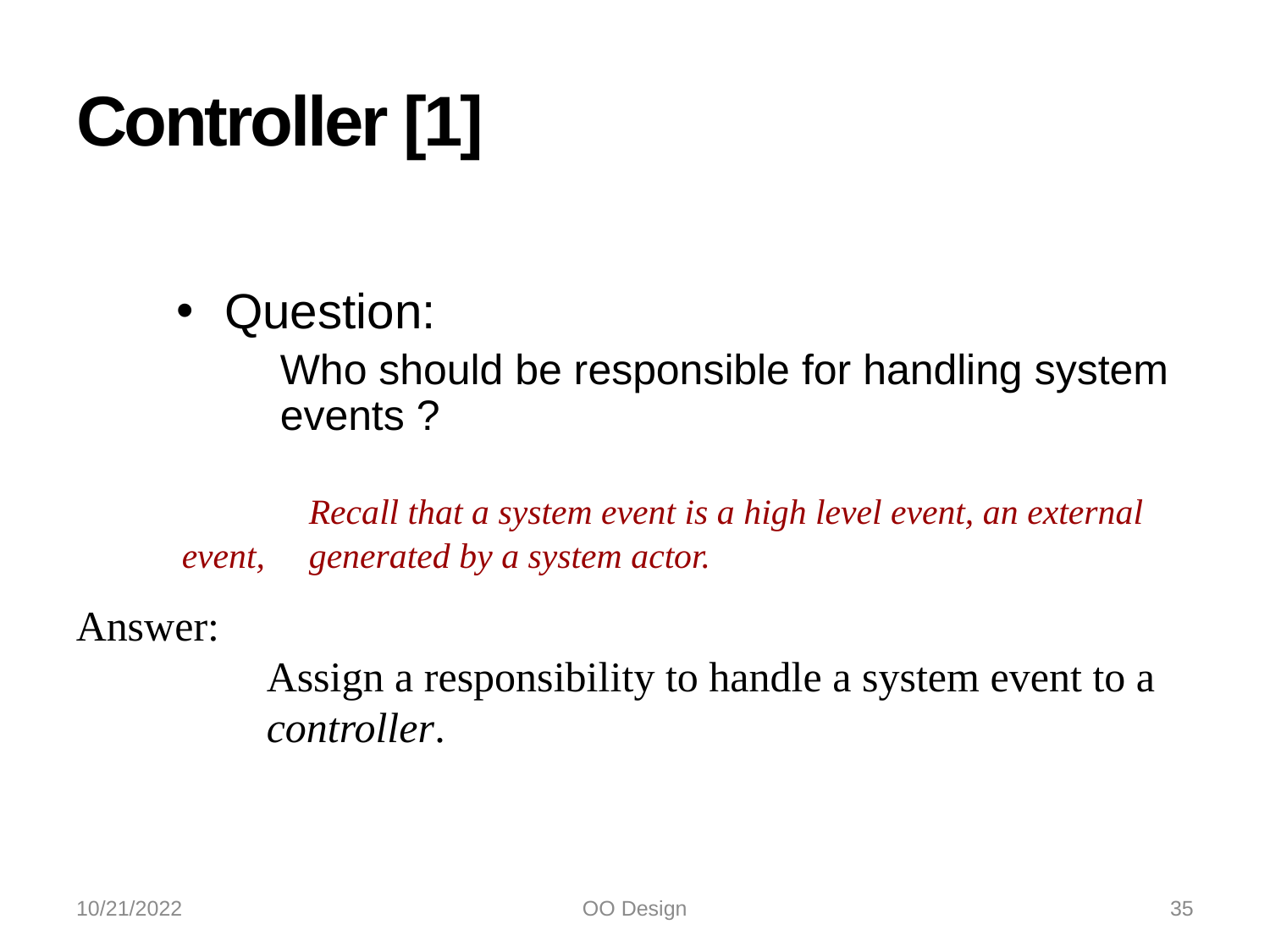

# Controller [1]
Question:
	Who should be responsible for handling system events ?
	Recall that a system event is a high level event, an external event, 	generated by a system actor.
Answer:
	Assign a responsibility to handle a system event to a 	controller.
10/21/2022
OO Design
35